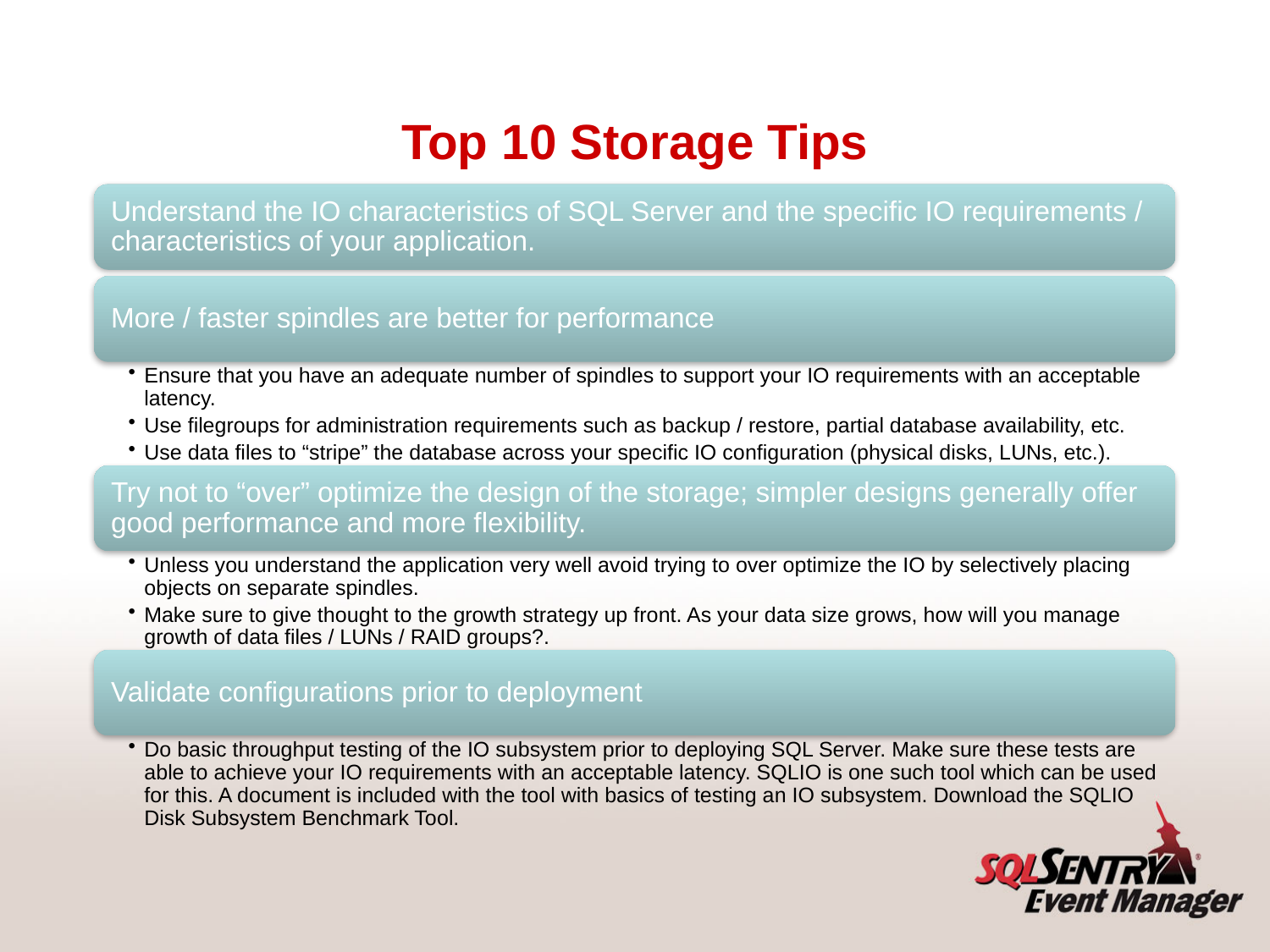

# Top 10 Storage Tips
Understand the IO characteristics of SQL Server and the specific IO requirements / characteristics of your application.
More / faster spindles are better for performance
Ensure that you have an adequate number of spindles to support your IO requirements with an acceptable latency.
Use filegroups for administration requirements such as backup / restore, partial database availability, etc.
Use data files to “stripe” the database across your specific IO configuration (physical disks, LUNs, etc.).
Try not to “over” optimize the design of the storage; simpler designs generally offer good performance and more flexibility.
Unless you understand the application very well avoid trying to over optimize the IO by selectively placing objects on separate spindles.
Make sure to give thought to the growth strategy up front. As your data size grows, how will you manage growth of data files / LUNs / RAID groups?.
Validate configurations prior to deployment
Do basic throughput testing of the IO subsystem prior to deploying SQL Server. Make sure these tests are able to achieve your IO requirements with an acceptable latency. SQLIO is one such tool which can be used for this. A document is included with the tool with basics of testing an IO subsystem. Download the SQLIO Disk Subsystem Benchmark Tool.